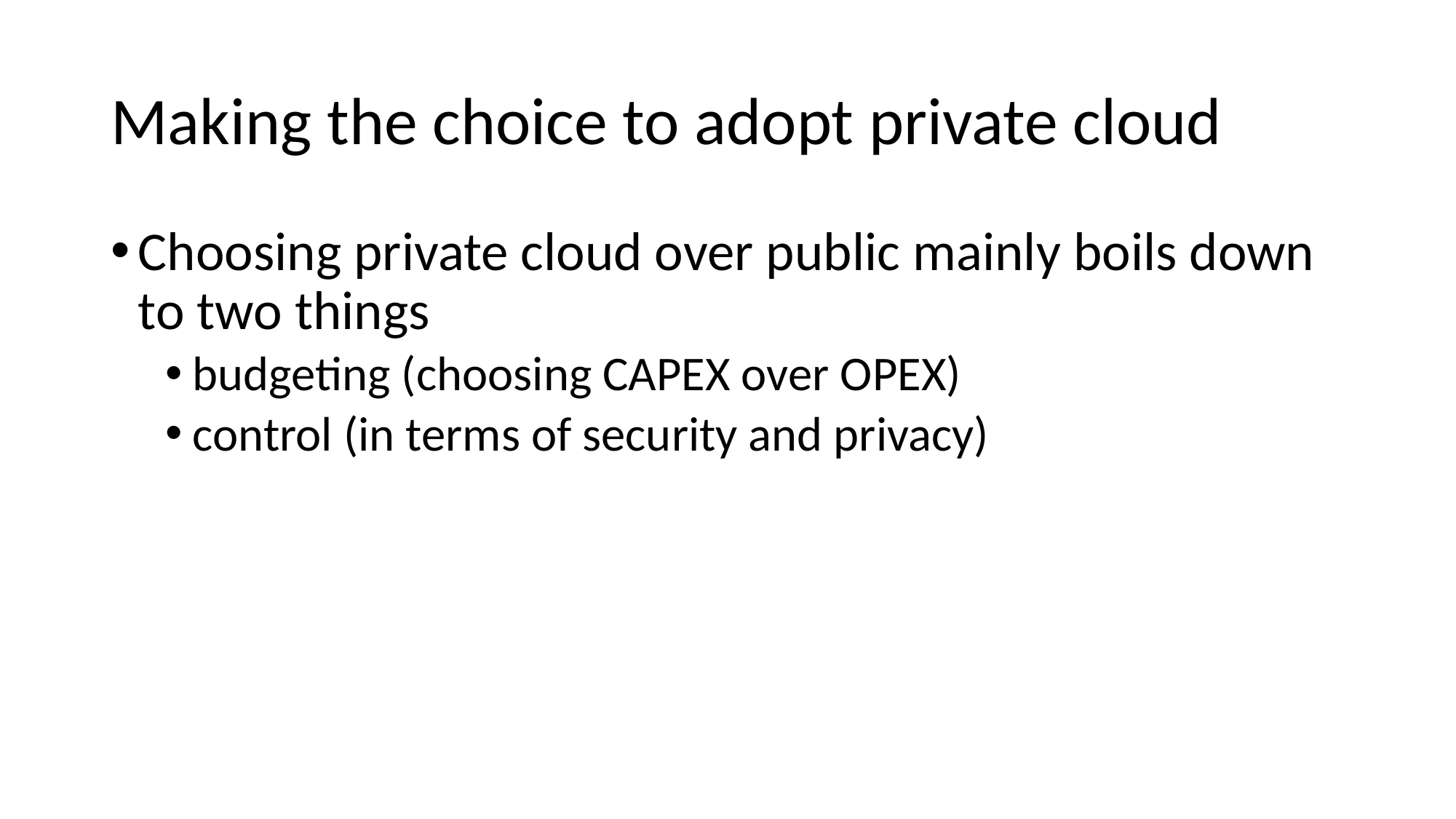

# Making the choice to adopt private cloud
Choosing private cloud over public mainly boils down to two things
budgeting (choosing CAPEX over OPEX)
control (in terms of security and privacy)